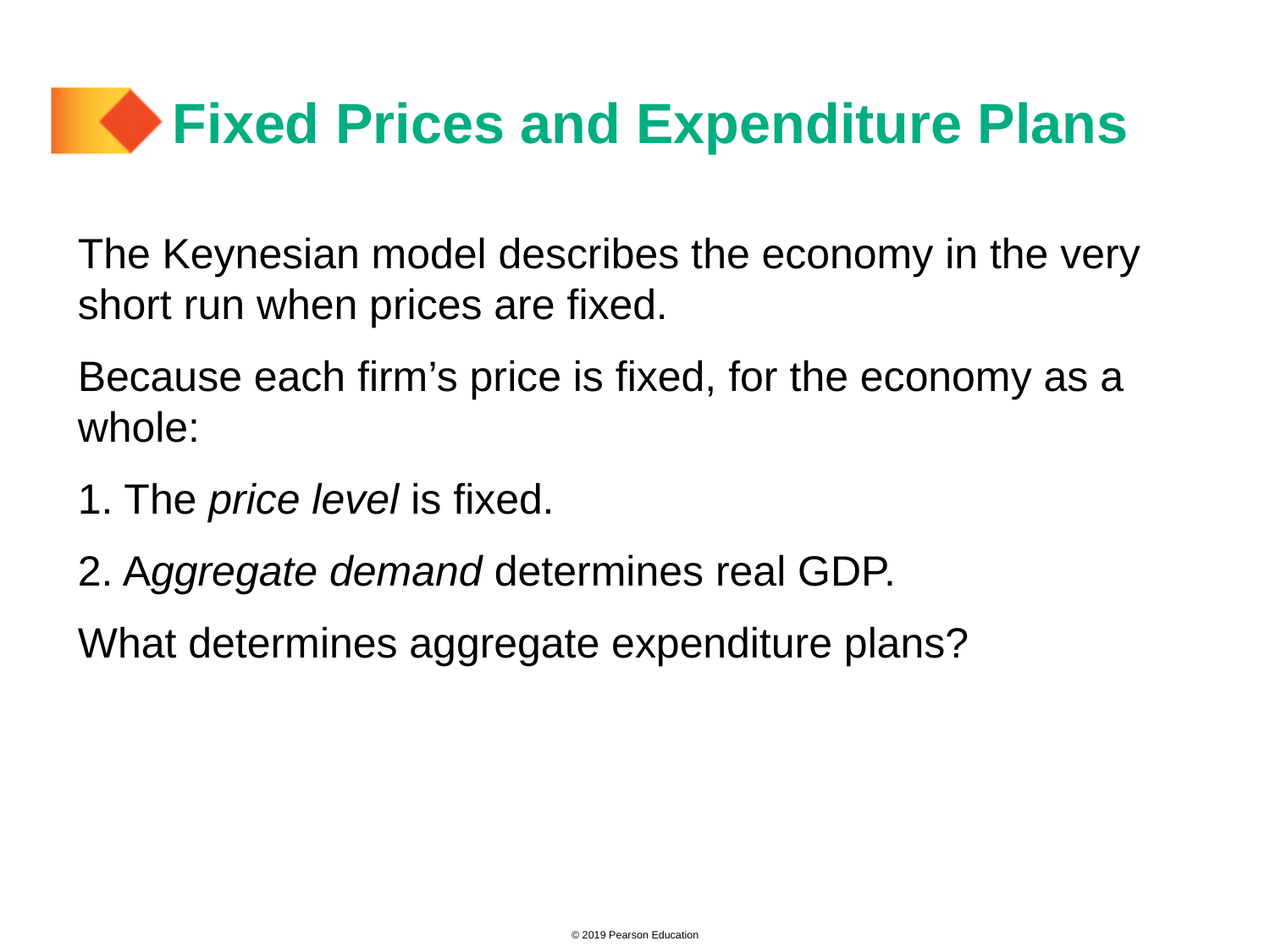

# Fixed Prices and Expenditure Plans
The Keynesian model describes the economy in the very short run when prices are fixed.
Because each firm’s price is fixed, for the economy as a whole:
1. The price level is fixed.
2. Aggregate demand determines real GDP.
What determines aggregate expenditure plans?